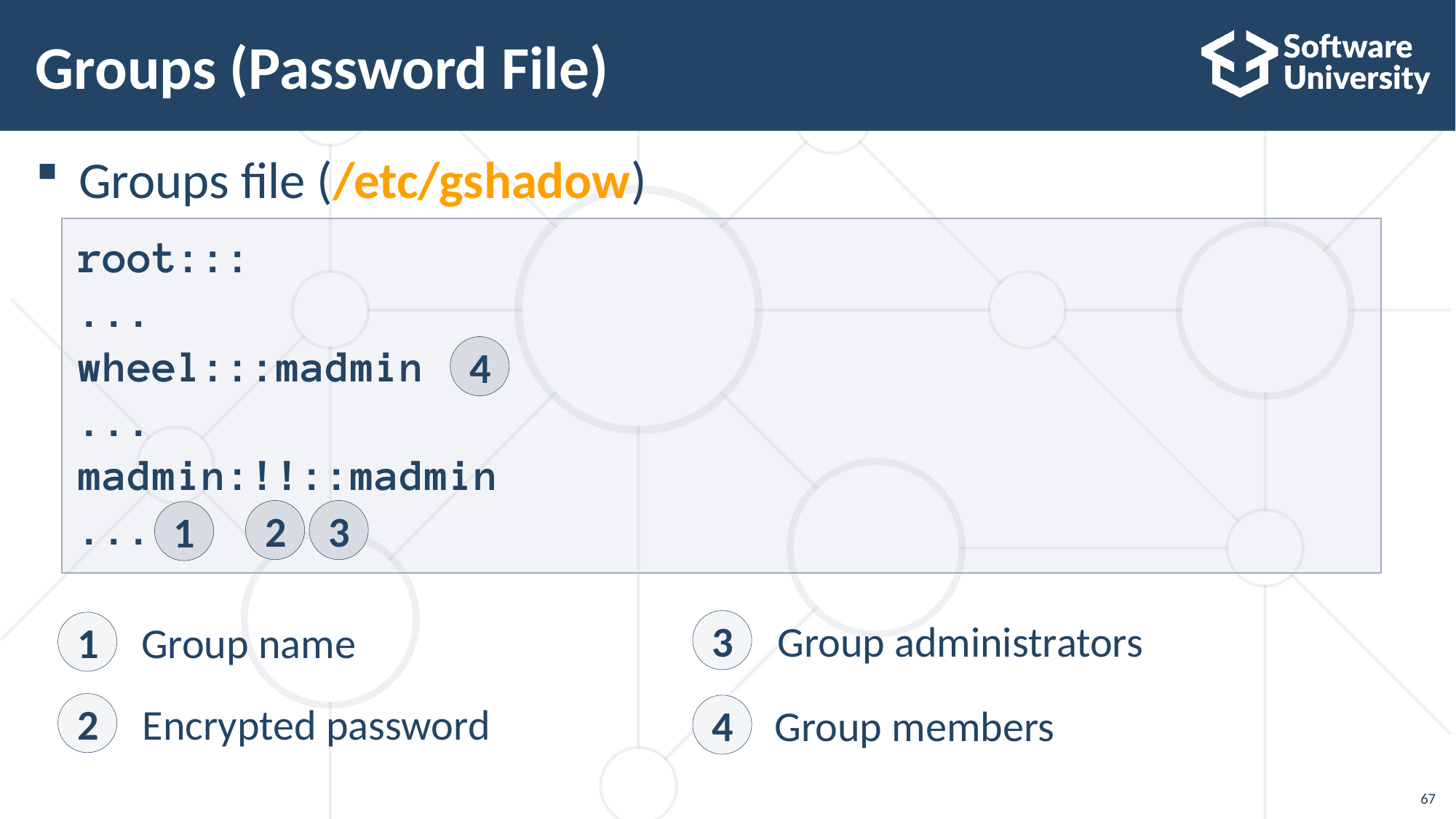

# Groups (Password File)
Groups file (/etc/gshadow)
root:::
...
wheel:::madmin
...
madmin:!!::madmin
...
4
2
3
1
Group administrators
3
Group name
1
Encrypted password
2
Group members
4
67